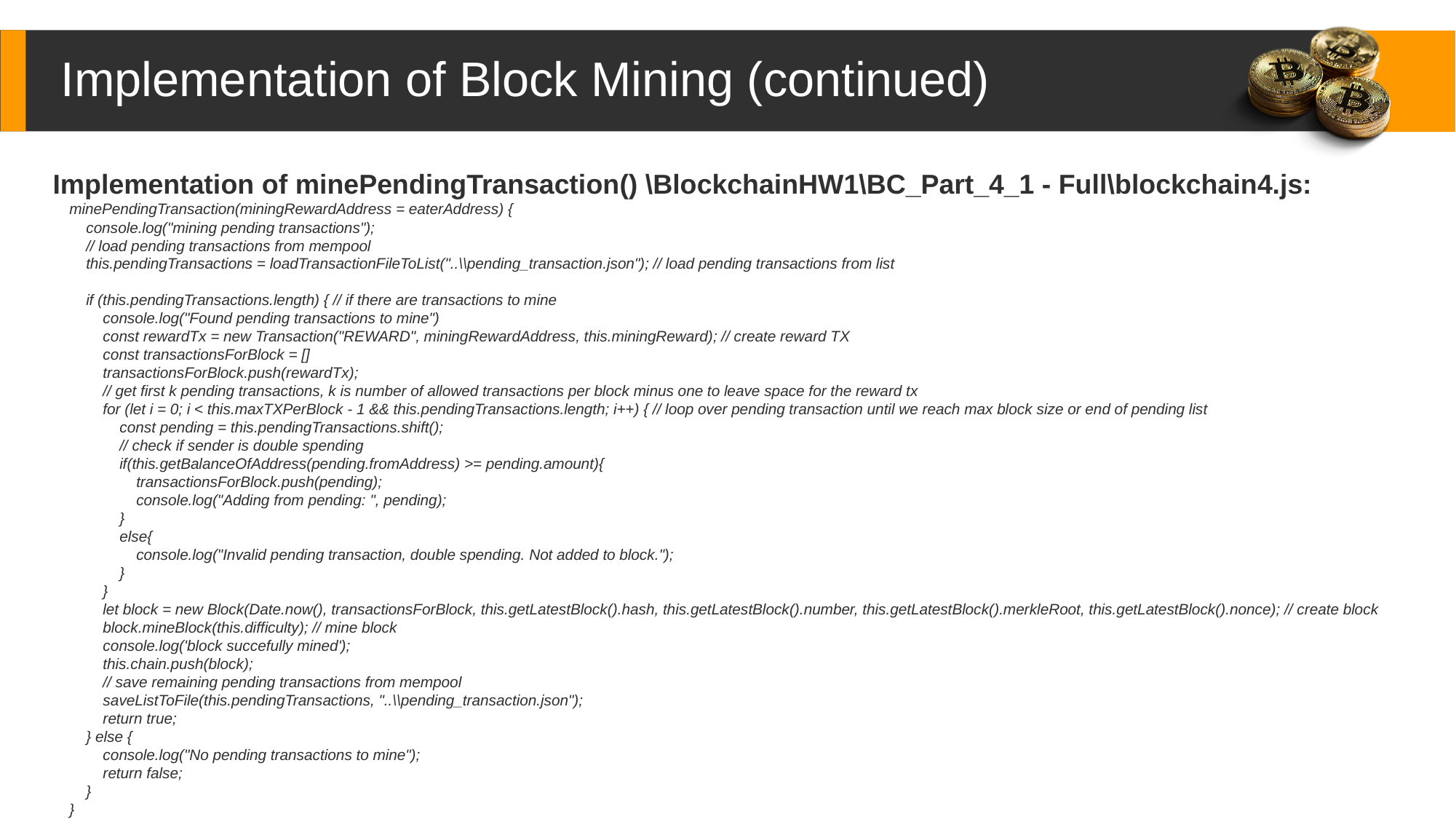

Implementation of Block Mining (continued)
Implementation of minePendingTransaction() \BlockchainHW1\BC_Part_4_1 - Full\blockchain4.js:
    minePendingTransaction(miningRewardAddress = eaterAddress) {
        console.log("mining pending transactions");
        // load pending transactions from mempool
        this.pendingTransactions = loadTransactionFileToList("..\\pending_transaction.json"); // load pending transactions from list
        if (this.pendingTransactions.length) { // if there are transactions to mine
            console.log("Found pending transactions to mine")
            const rewardTx = new Transaction("REWARD", miningRewardAddress, this.miningReward); // create reward TX
            const transactionsForBlock = []
            transactionsForBlock.push(rewardTx);
            // get first k pending transactions, k is number of allowed transactions per block minus one to leave space for the reward tx
            for (let i = 0; i < this.maxTXPerBlock - 1 && this.pendingTransactions.length; i++) { // loop over pending transaction until we reach max block size or end of pending list
                const pending = this.pendingTransactions.shift();
                // check if sender is double spending
                if(this.getBalanceOfAddress(pending.fromAddress) >= pending.amount){
                    transactionsForBlock.push(pending);
                    console.log("Adding from pending: ", pending);
                }
                else{
                    console.log("Invalid pending transaction, double spending. Not added to block.");
                }
            }
            let block = new Block(Date.now(), transactionsForBlock, this.getLatestBlock().hash, this.getLatestBlock().number, this.getLatestBlock().merkleRoot, this.getLatestBlock().nonce); // create block
            block.mineBlock(this.difficulty); // mine block
            console.log('block succefully mined');
            this.chain.push(block);
            // save remaining pending transactions from mempool
            saveListToFile(this.pendingTransactions, "..\\pending_transaction.json");
            return true;
        } else {
            console.log("No pending transactions to mine");
            return false;
        }
    }

Content  Here